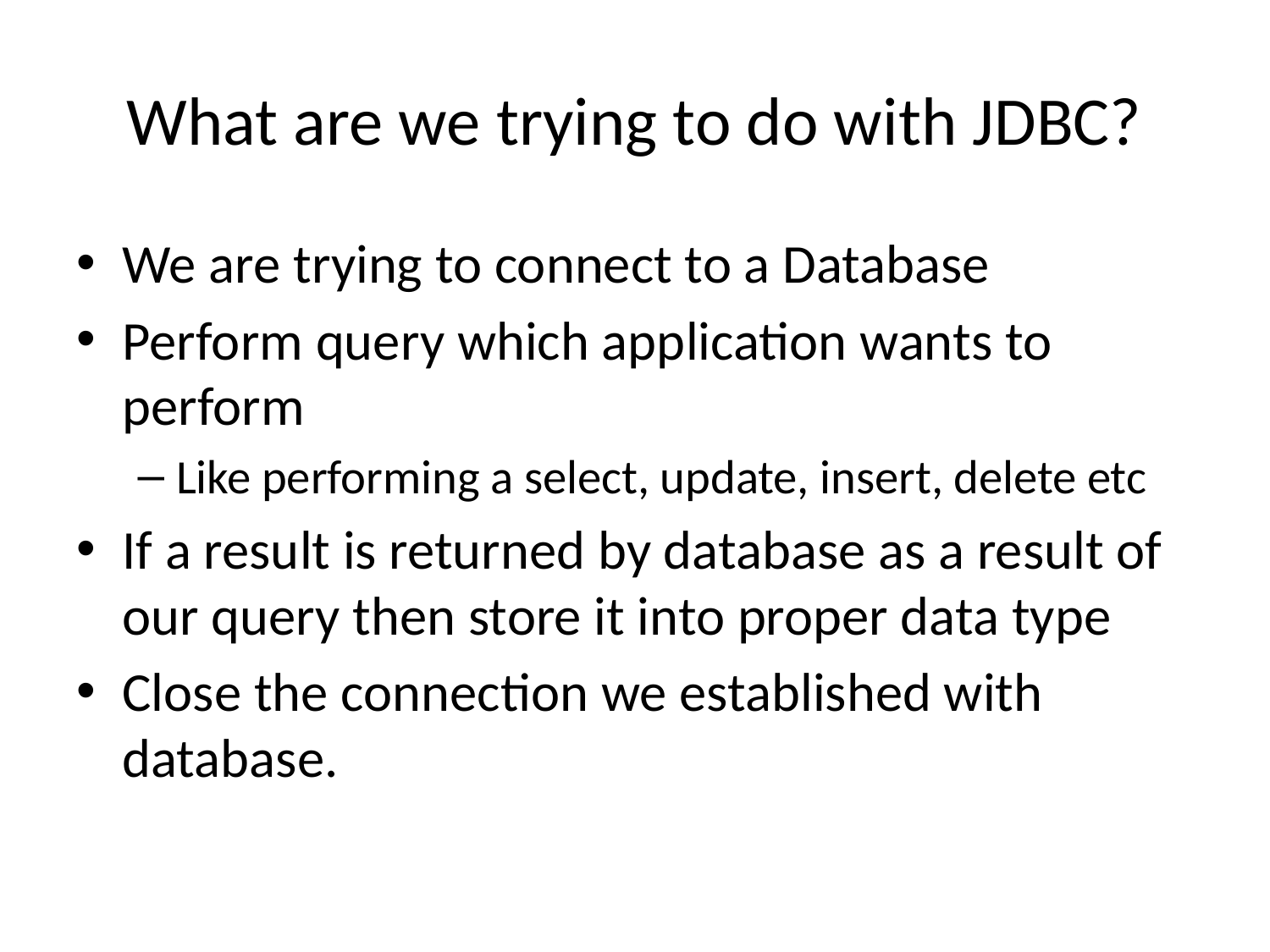

# What are we trying to do with JDBC?
We are trying to connect to a Database
Perform query which application wants to perform
Like performing a select, update, insert, delete etc
If a result is returned by database as a result of our query then store it into proper data type
Close the connection we established with database.